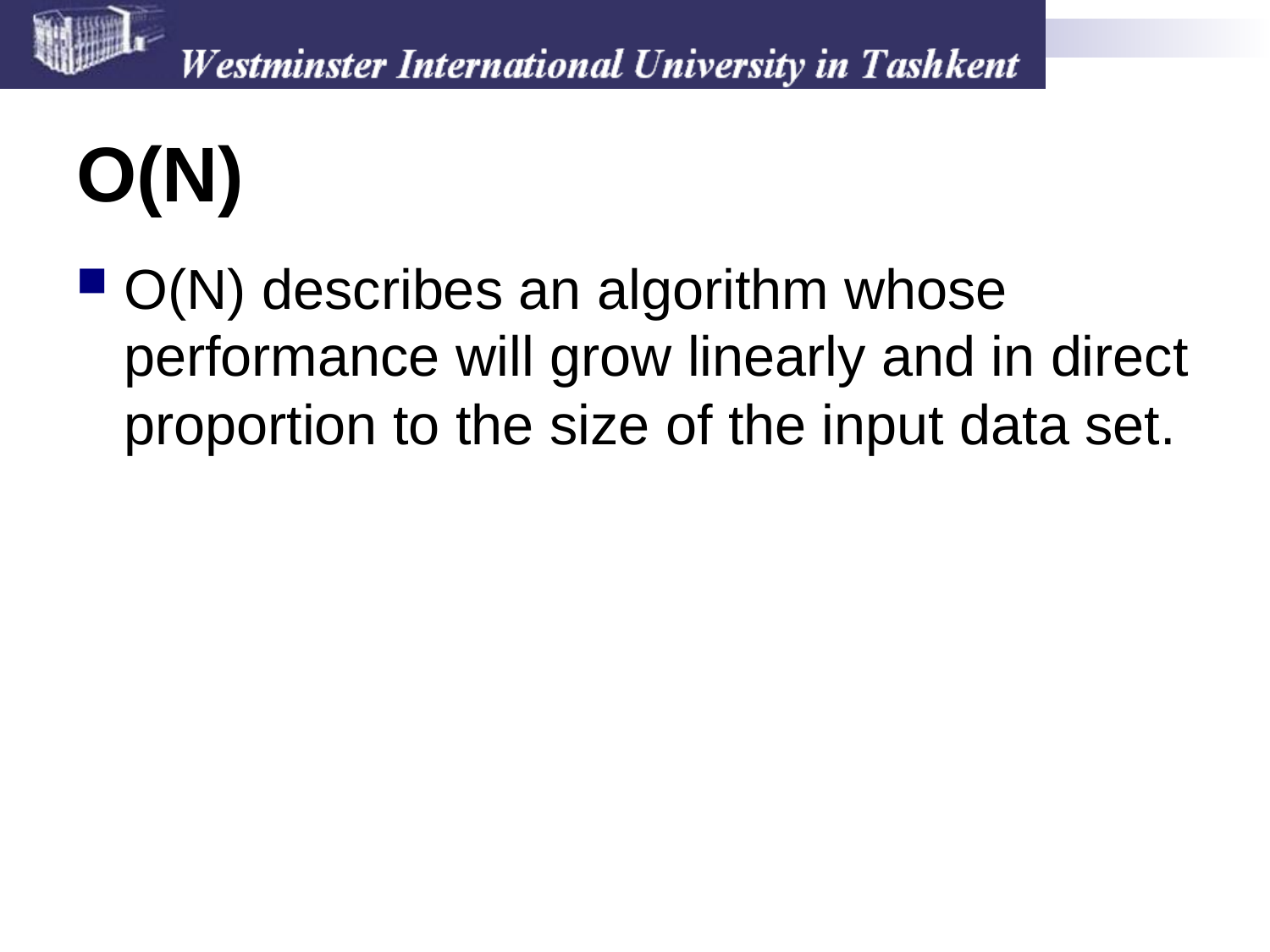

# O(N)
O(N) describes an algorithm whose performance will grow linearly and in direct proportion to the size of the input data set.